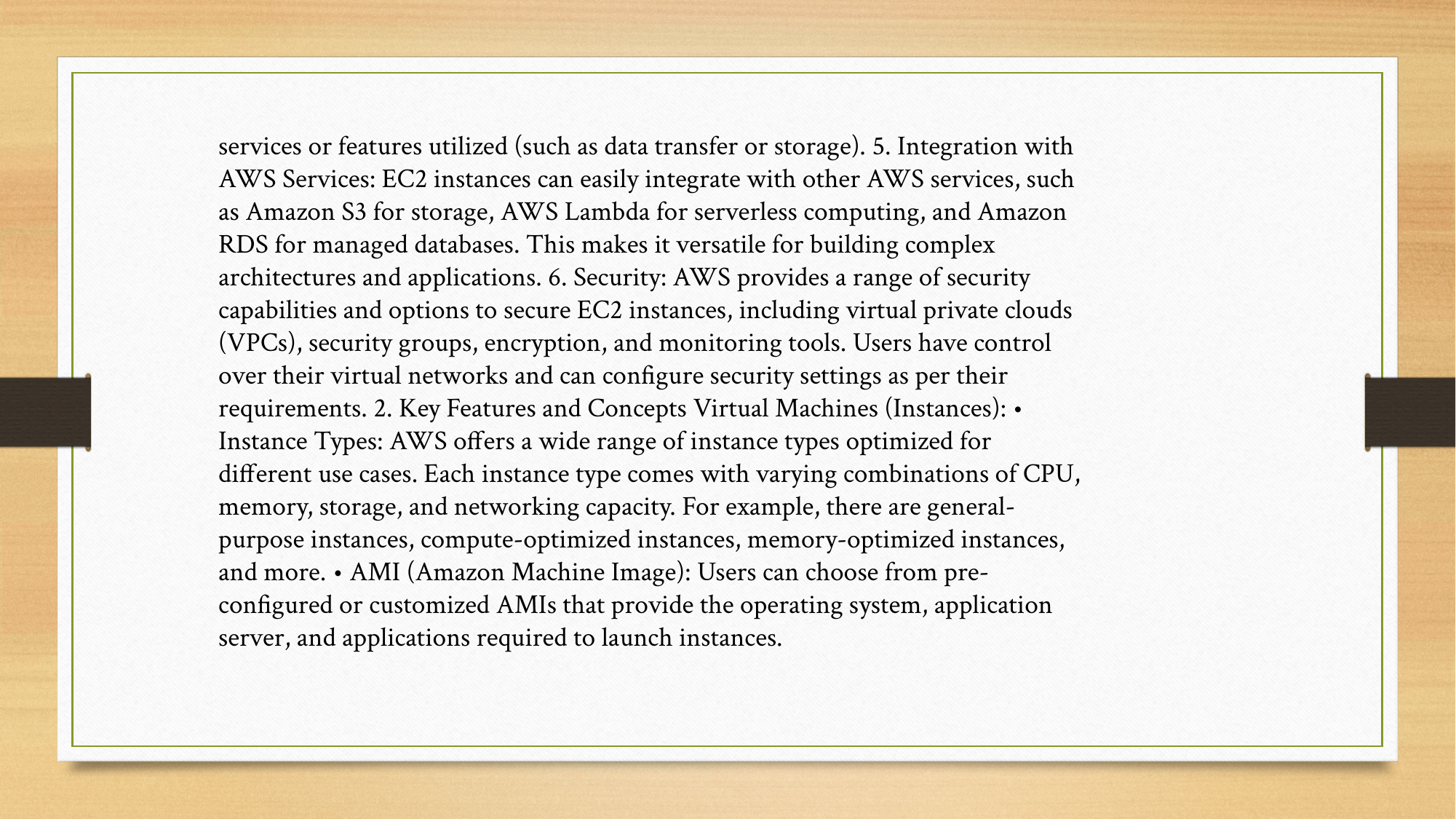

services or features utilized (such as data transfer or storage). 5. Integration with AWS Services: EC2 instances can easily integrate with other AWS services, such as Amazon S3 for storage, AWS Lambda for serverless computing, and Amazon RDS for managed databases. This makes it versatile for building complex architectures and applications. 6. Security: AWS provides a range of security capabilities and options to secure EC2 instances, including virtual private clouds (VPCs), security groups, encryption, and monitoring tools. Users have control over their virtual networks and can configure security settings as per their requirements. 2. Key Features and Concepts Virtual Machines (Instances): • Instance Types: AWS offers a wide range of instance types optimized for different use cases. Each instance type comes with varying combinations of CPU, memory, storage, and networking capacity. For example, there are general-purpose instances, compute-optimized instances, memory-optimized instances, and more. • AMI (Amazon Machine Image): Users can choose from pre-configured or customized AMIs that provide the operating system, application server, and applications required to launch instances.